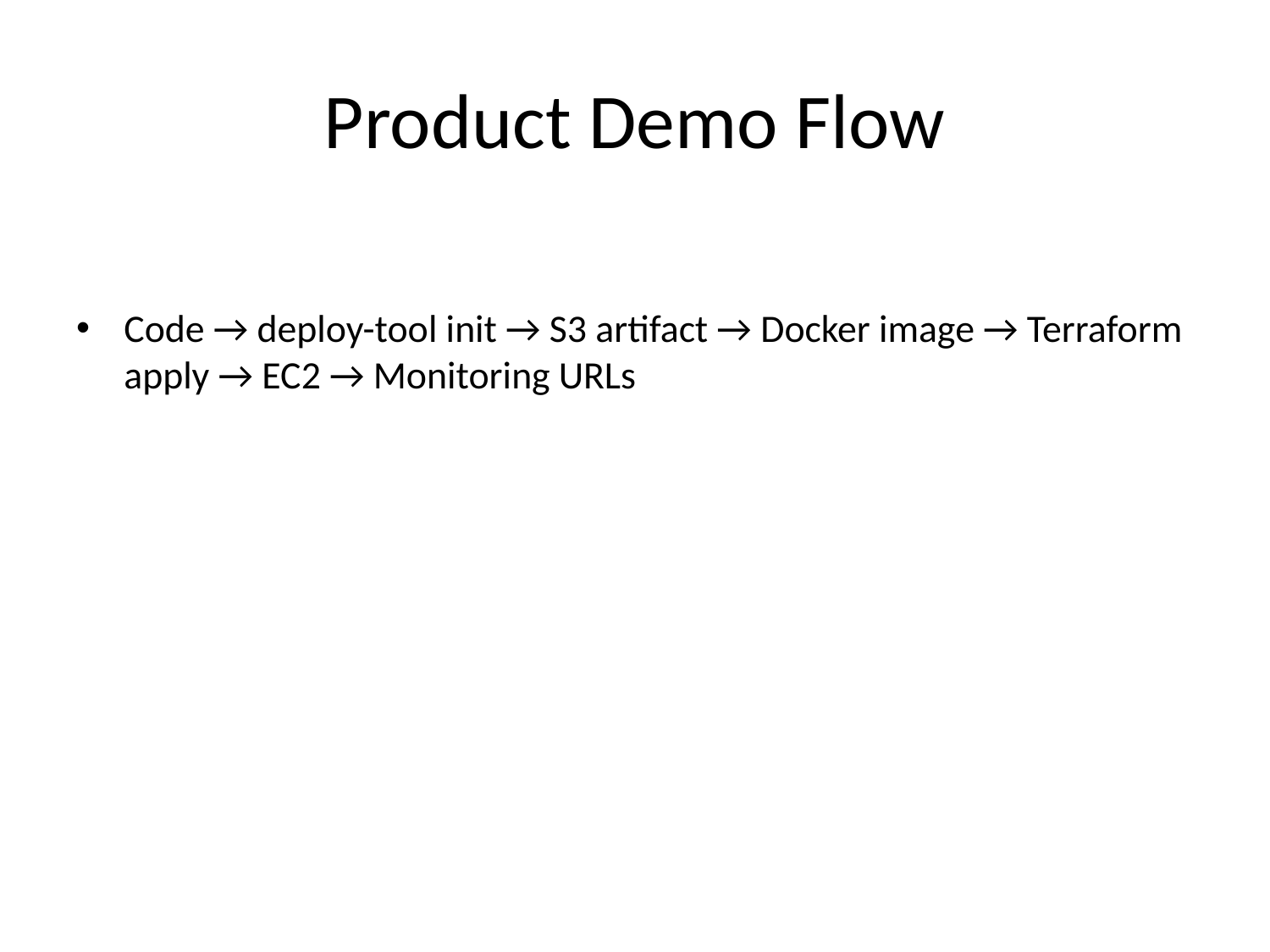

# Product Demo Flow

Code → deploy-tool init → S3 artifact → Docker image → Terraform apply → EC2 → Monitoring URLs